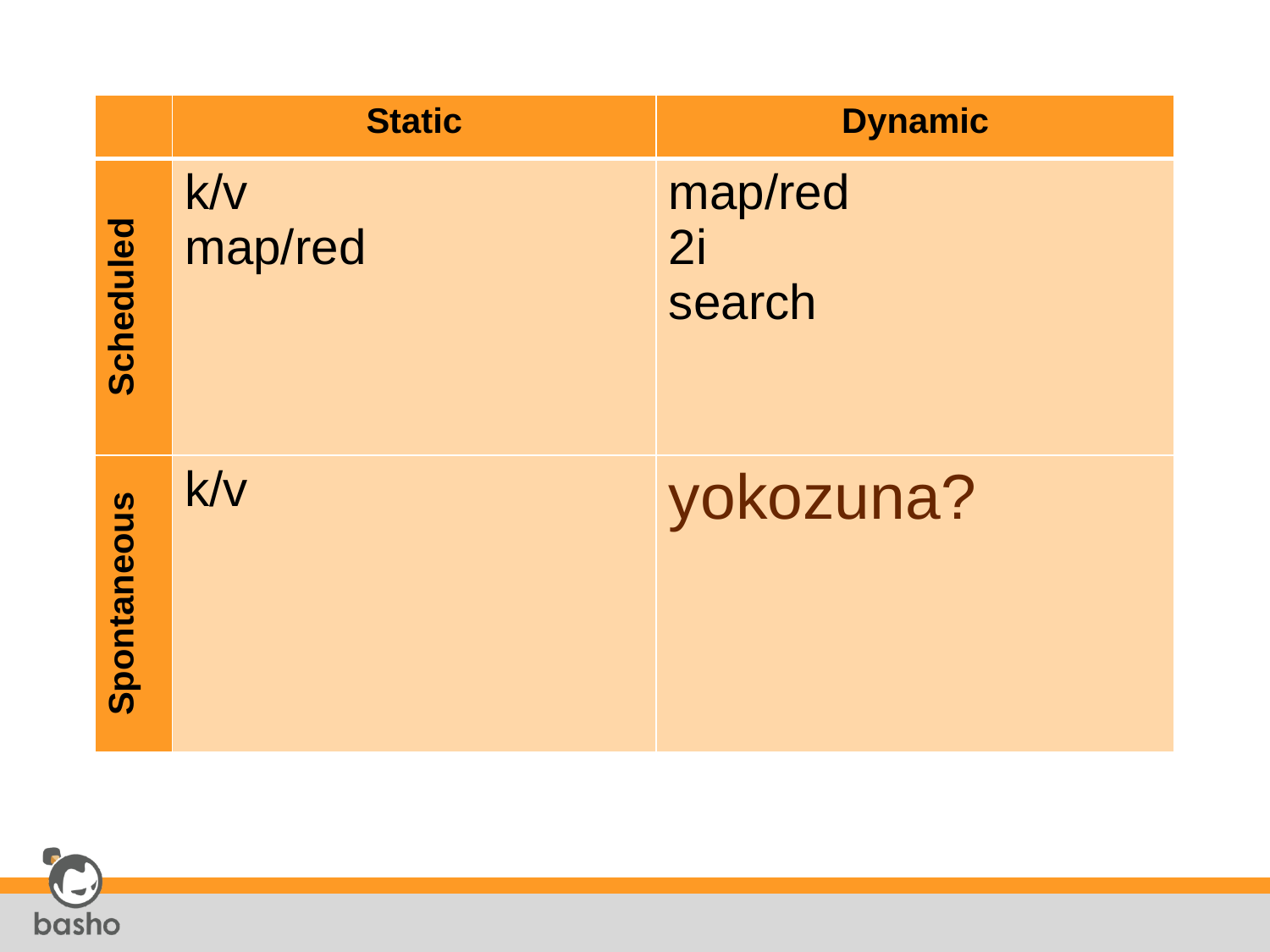

|  | Static | Dynamic |
| --- | --- | --- |
| Scheduled | k/v map/red | map/red 2i search |
| Spontaneous | k/v | yokozuna? |
#